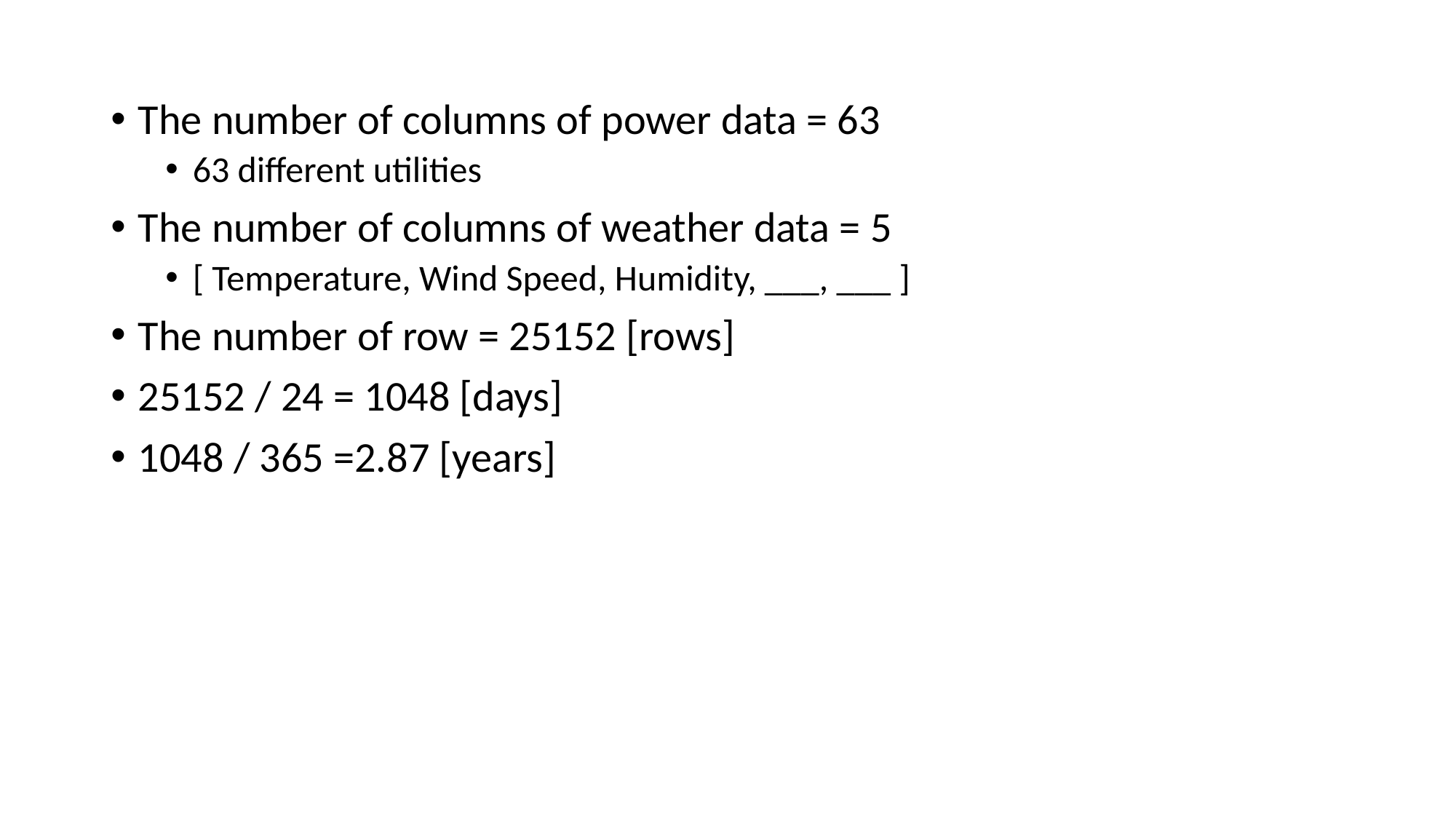

The number of columns of power data = 63
63 different utilities
The number of columns of weather data = 5
[ Temperature, Wind Speed, Humidity, ___, ___ ]
The number of row = 25152 [rows]
25152 / 24 = 1048 [days]
1048 / 365 =2.87 [years]